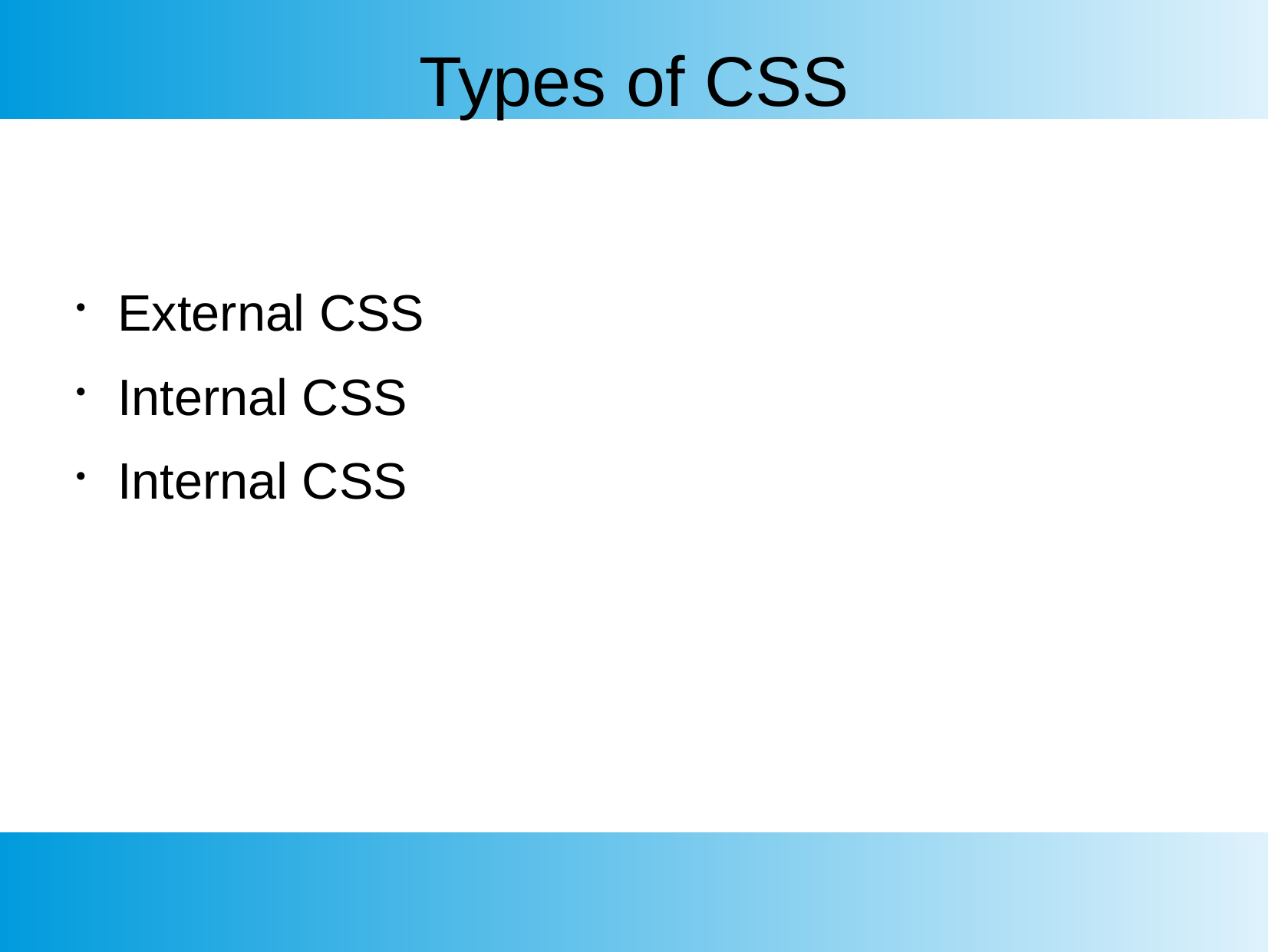

Types of CSS

External CSS
Internal CSS
Internal CSS